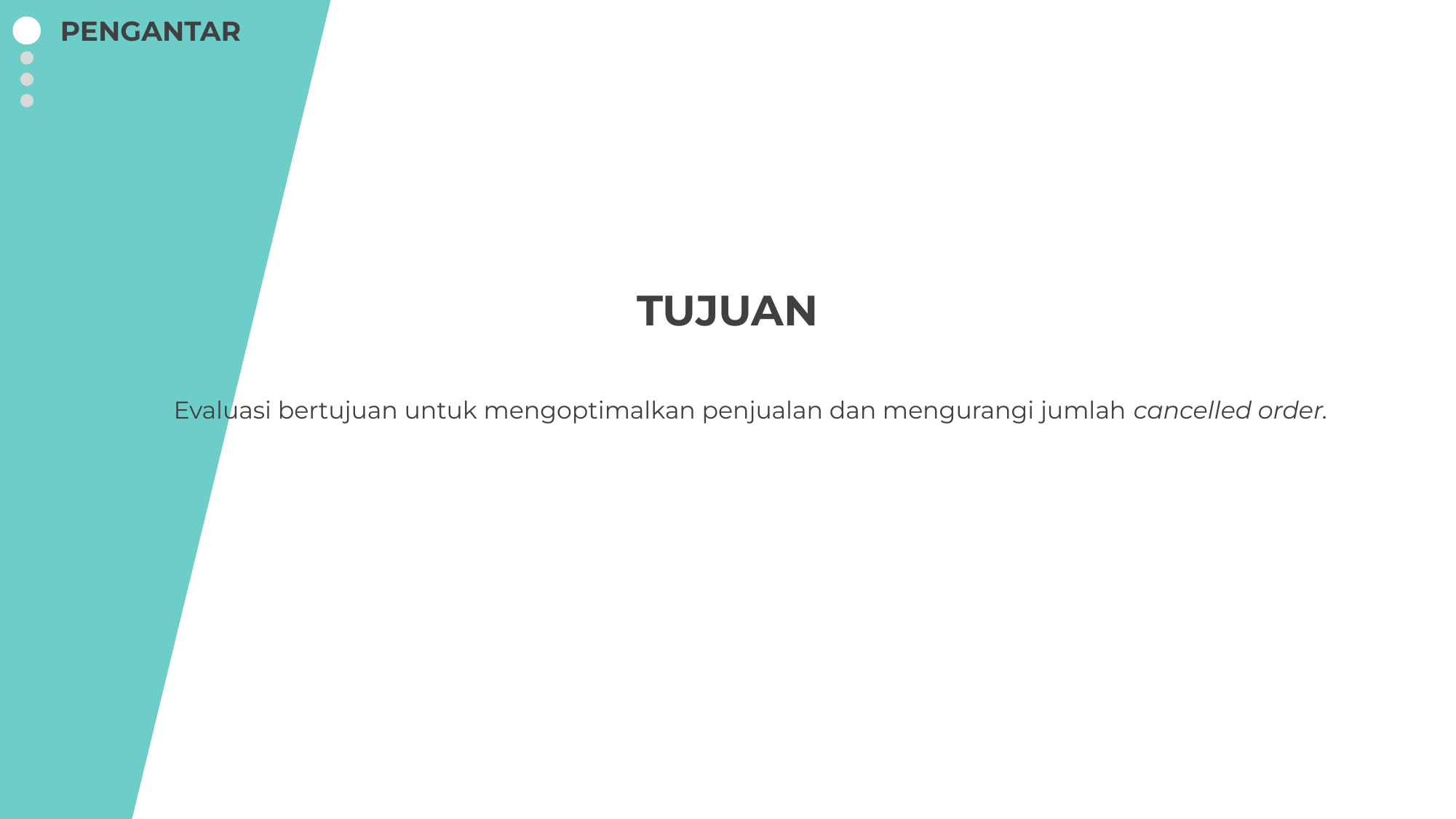

PENGANTAR

TUJUAN
Evaluasi bertujuan untuk mengoptimalkan penjualan dan mengurangi jumlah cancelled order.